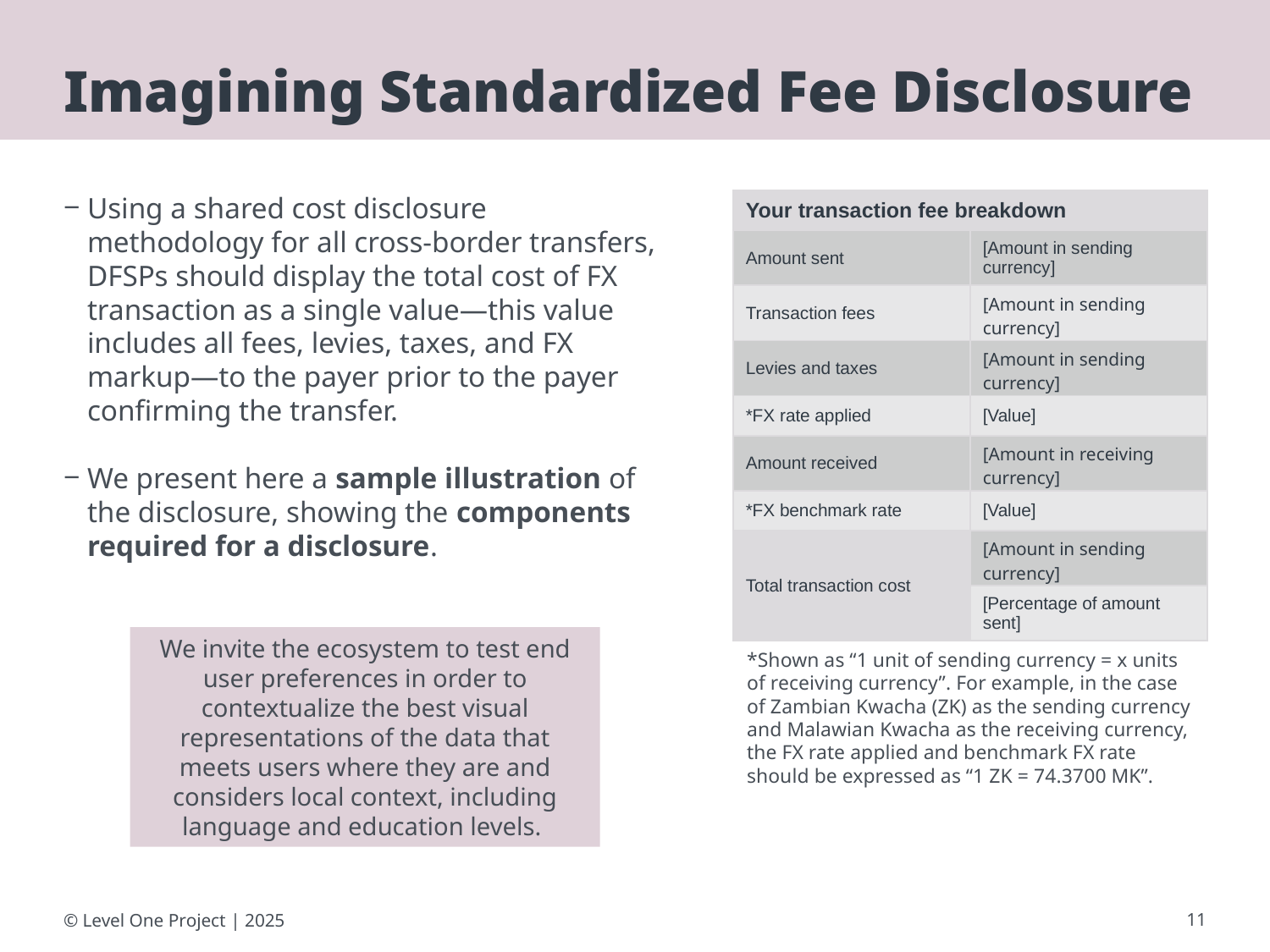

# Imagining Standardized Fee Disclosure

Using a shared cost disclosure methodology for all cross-border transfers, DFSPs should display the total cost of FX transaction as a single value—this value includes all fees, levies, taxes, and FX markup—to the payer prior to the payer confirming the transfer.

We present here a sample illustration of the disclosure, showing the components required for a disclosure.
| Your transaction fee breakdown |  |
| --- | --- |
| Amount sent | [Amount in sending currency] |
| Transaction fees | [Amount in sending currency] |
| Levies and taxes | [Amount in sending currency] |
| \*FX rate applied | [Value] |
| Amount received | [Amount in receiving currency] |
| \*FX benchmark rate | [Value] |
| Total transaction cost | [Amount in sending currency] |
|  | [Percentage of amount sent] |
We invite the ecosystem to test end user preferences in order to contextualize the best visual representations of the data that meets users where they are and considers local context, including language and education levels.
*Shown as “1 unit of sending currency = x units of receiving currency”. For example, in the case of Zambian Kwacha (ZK) as the sending currency and Malawian Kwacha as the receiving currency, the FX rate applied and benchmark FX rate should be expressed as “1 ZK = 74.3700 MK”.
© Level One Project | 2025

11